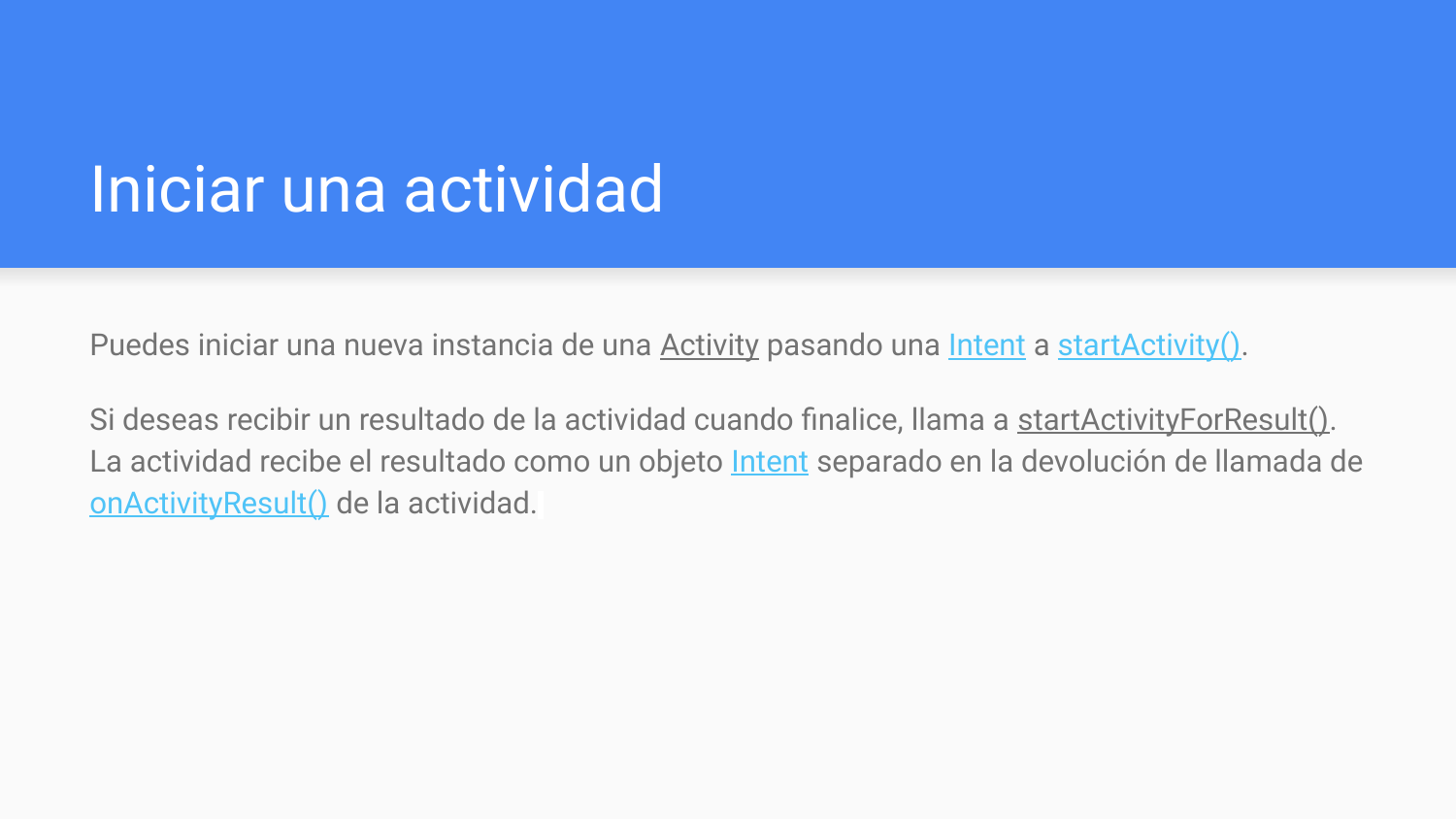

# Iniciar una actividad
Puedes iniciar una nueva instancia de una Activity pasando una Intent a startActivity().
Si deseas recibir un resultado de la actividad cuando finalice, llama a startActivityForResult(). La actividad recibe el resultado como un objeto Intent separado en la devolución de llamada de onActivityResult() de la actividad.